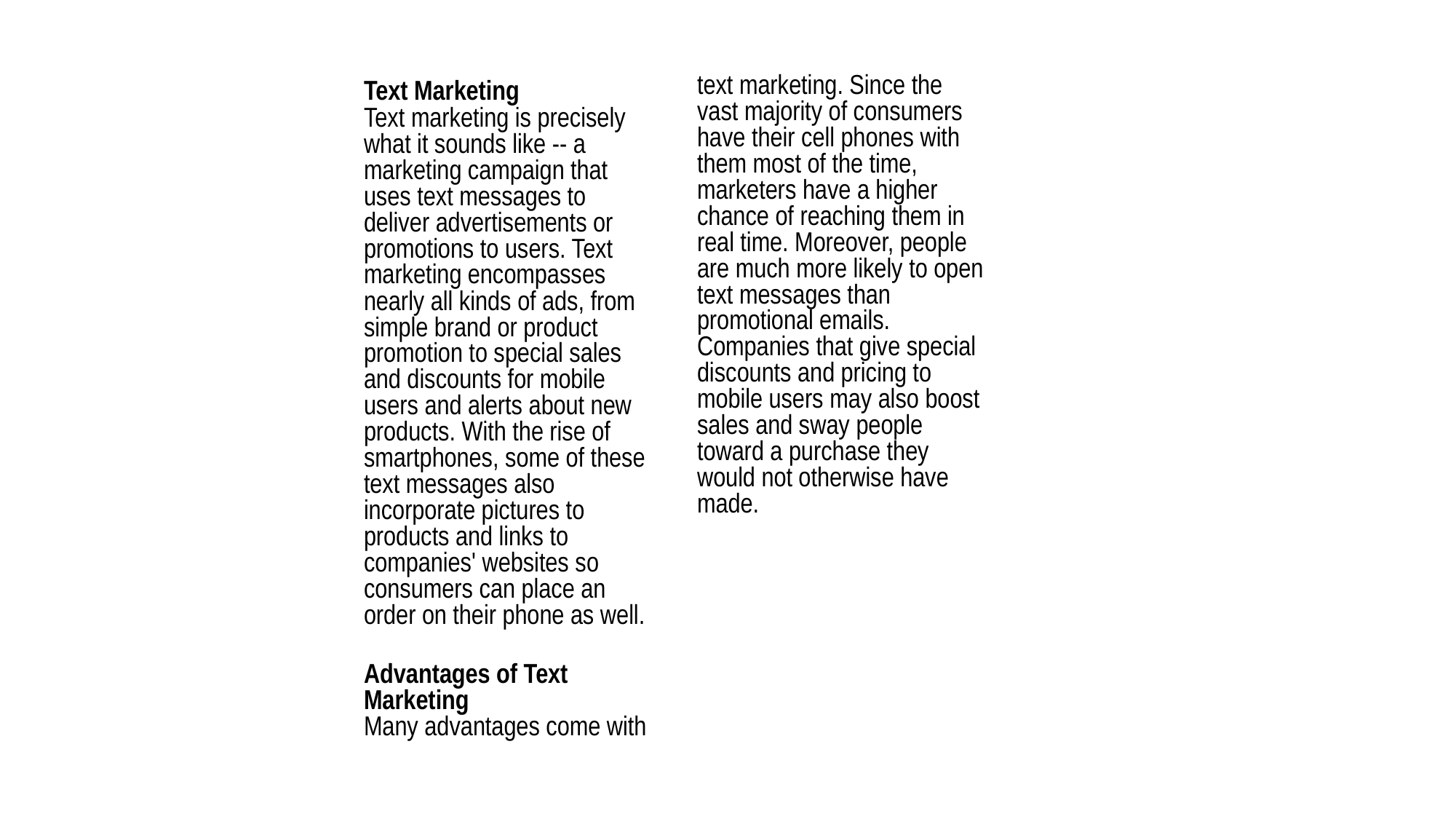

Text Marketing
Text marketing is precisely what it sounds like -- a marketing campaign that uses text messages to deliver advertisements or promotions to users. Text marketing encompasses nearly all kinds of ads, from simple brand or product promotion to special sales and discounts for mobile users and alerts about new products. With the rise of smartphones, some of these text messages also incorporate pictures to products and links to companies' websites so consumers can place an order on their phone as well.

Advantages of Text Marketing
Many advantages come with text marketing. Since the vast majority of consumers have their cell phones with them most of the time, marketers have a higher chance of reaching them in real time. Moreover, people are much more likely to open text messages than promotional emails. Companies that give special discounts and pricing to mobile users may also boost sales and sway people toward a purchase they would not otherwise have made.